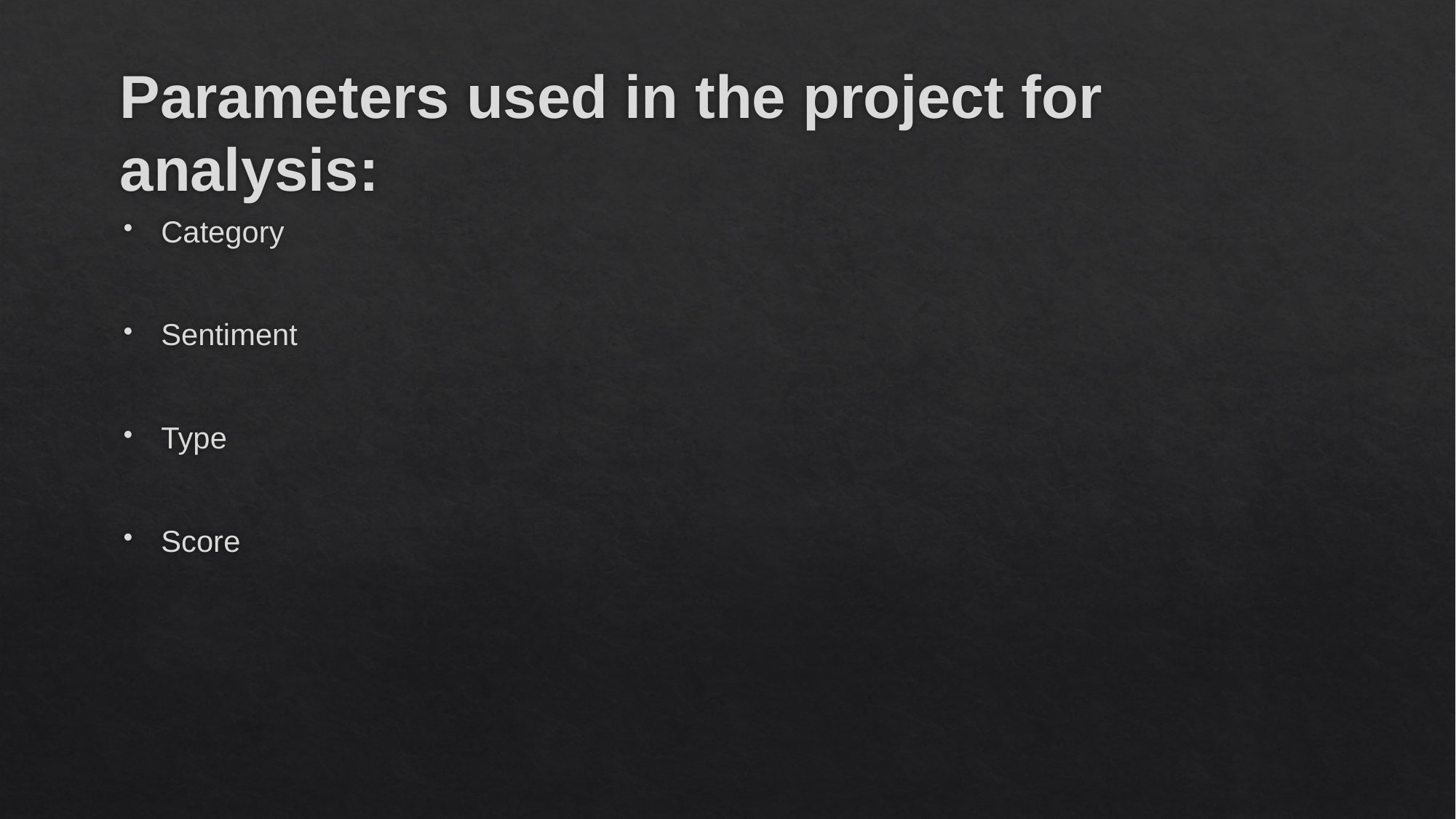

# Parameters used in the project for analysis:
Category

Sentiment

Type

Score